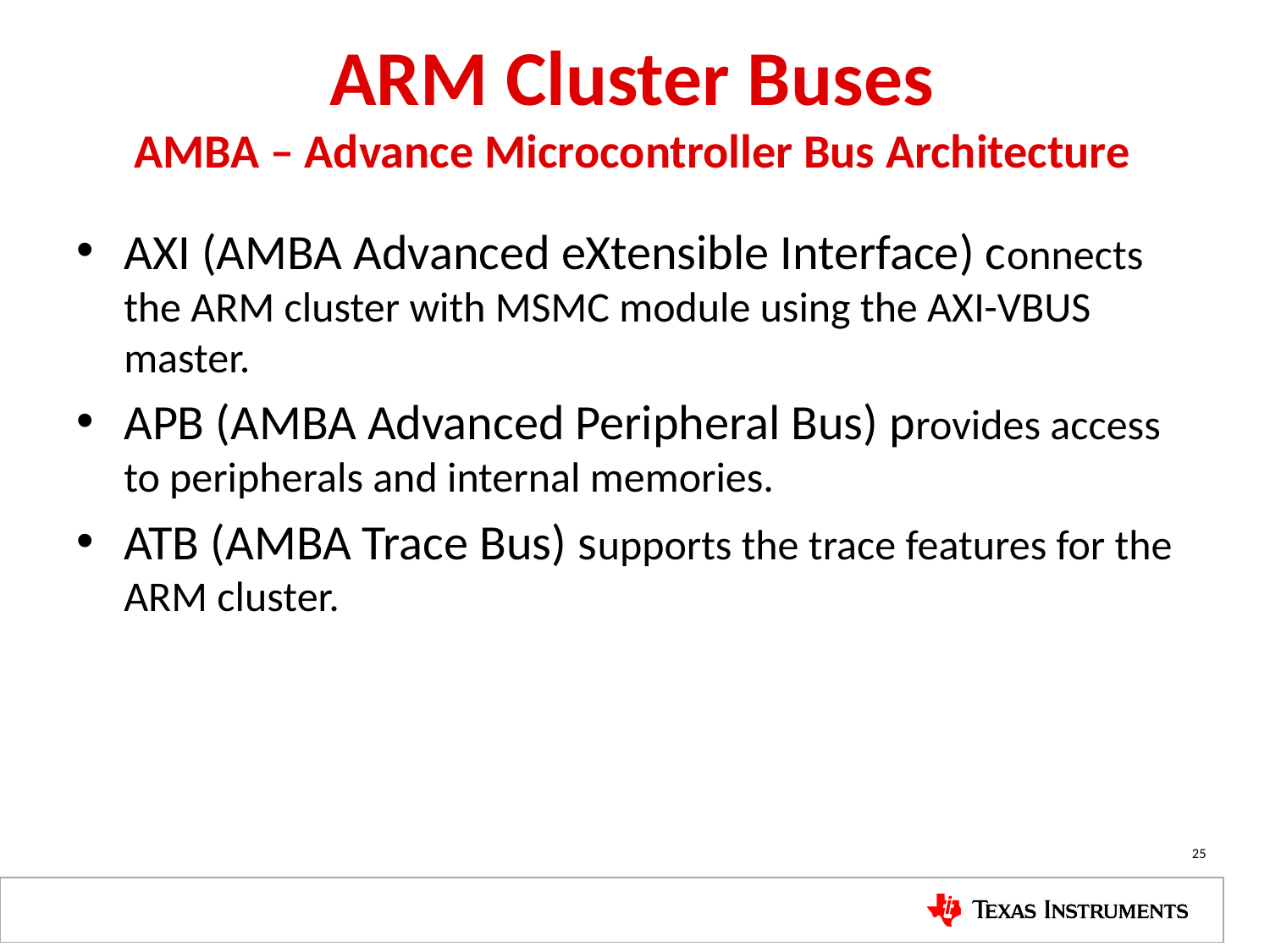

# ARM Cluster Buses AMBA – Advance Microcontroller Bus Architecture
AXI (AMBA Advanced eXtensible Interface) connects the ARM cluster with MSMC module using the AXI-VBUS master.
APB (AMBA Advanced Peripheral Bus) provides access to peripherals and internal memories.
ATB (AMBA Trace Bus) supports the trace features for the ARM cluster.
25